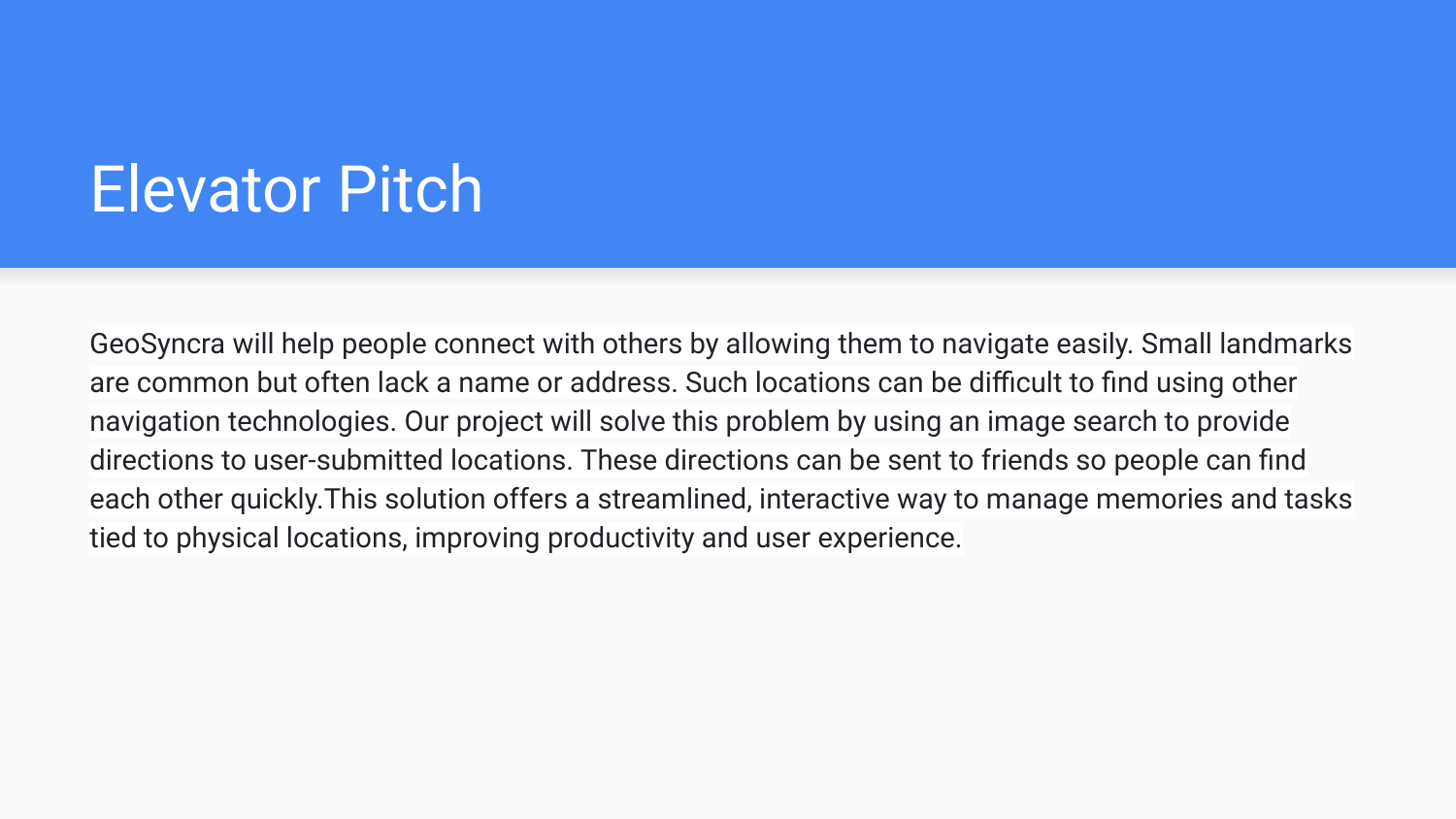

# Elevator Pitch
GeoSyncra will help people connect with others by allowing them to navigate easily. Small landmarks are common but often lack a name or address. Such locations can be difficult to find using other navigation technologies. Our project will solve this problem by using an image search to provide directions to user-submitted locations. These directions can be sent to friends so people can find each other quickly.This solution offers a streamlined, interactive way to manage memories and tasks tied to physical locations, improving productivity and user experience.